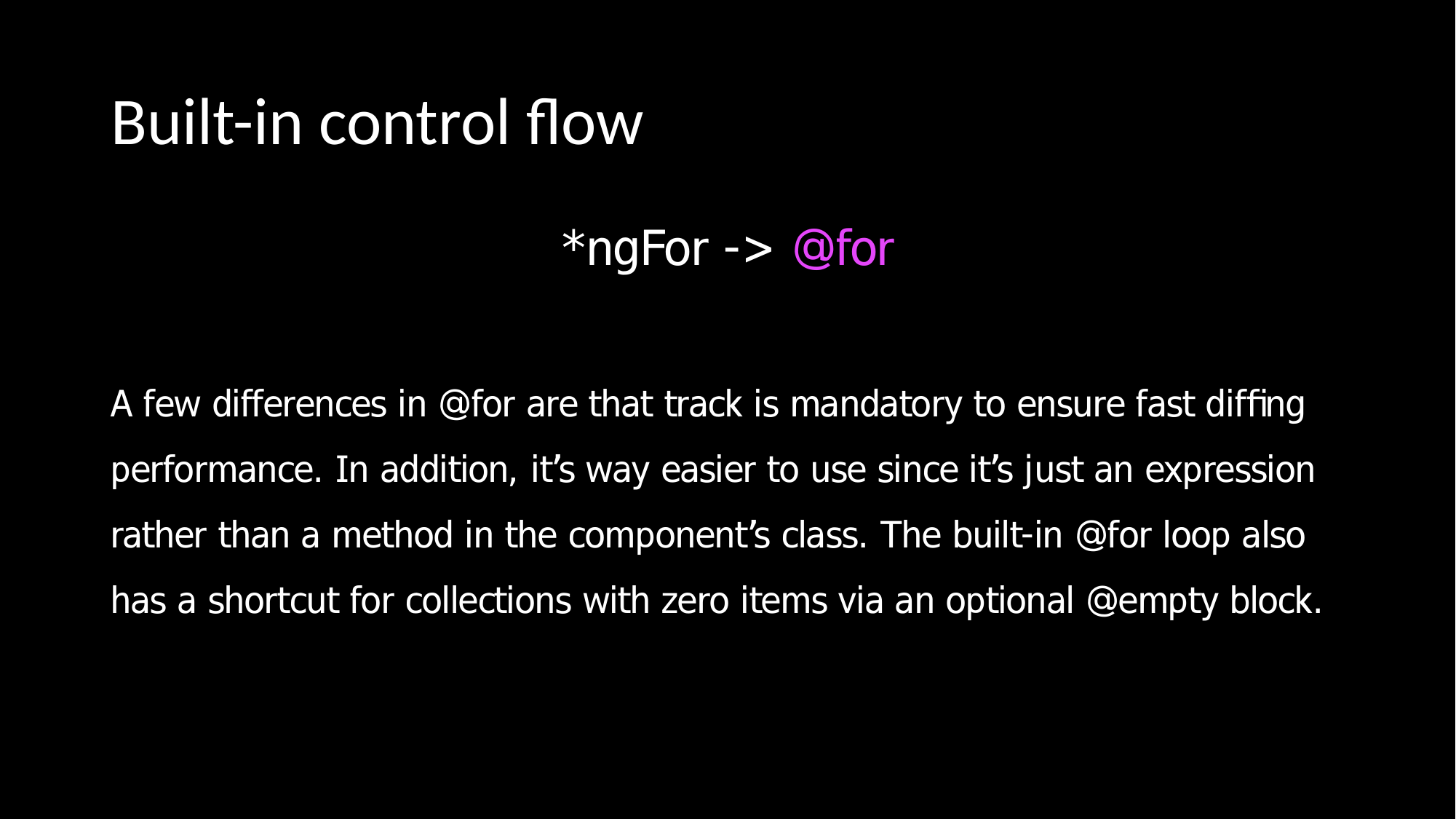

# Built-in control flow
*ngFor -> @for

A few differences in @for are that track is mandatory to ensure fast diffing performance. In addition, it’s way easier to use since it’s just an expression rather than a method in the component’s class. The built-in @for loop also has a shortcut for collections with zero items via an optional @empty block.